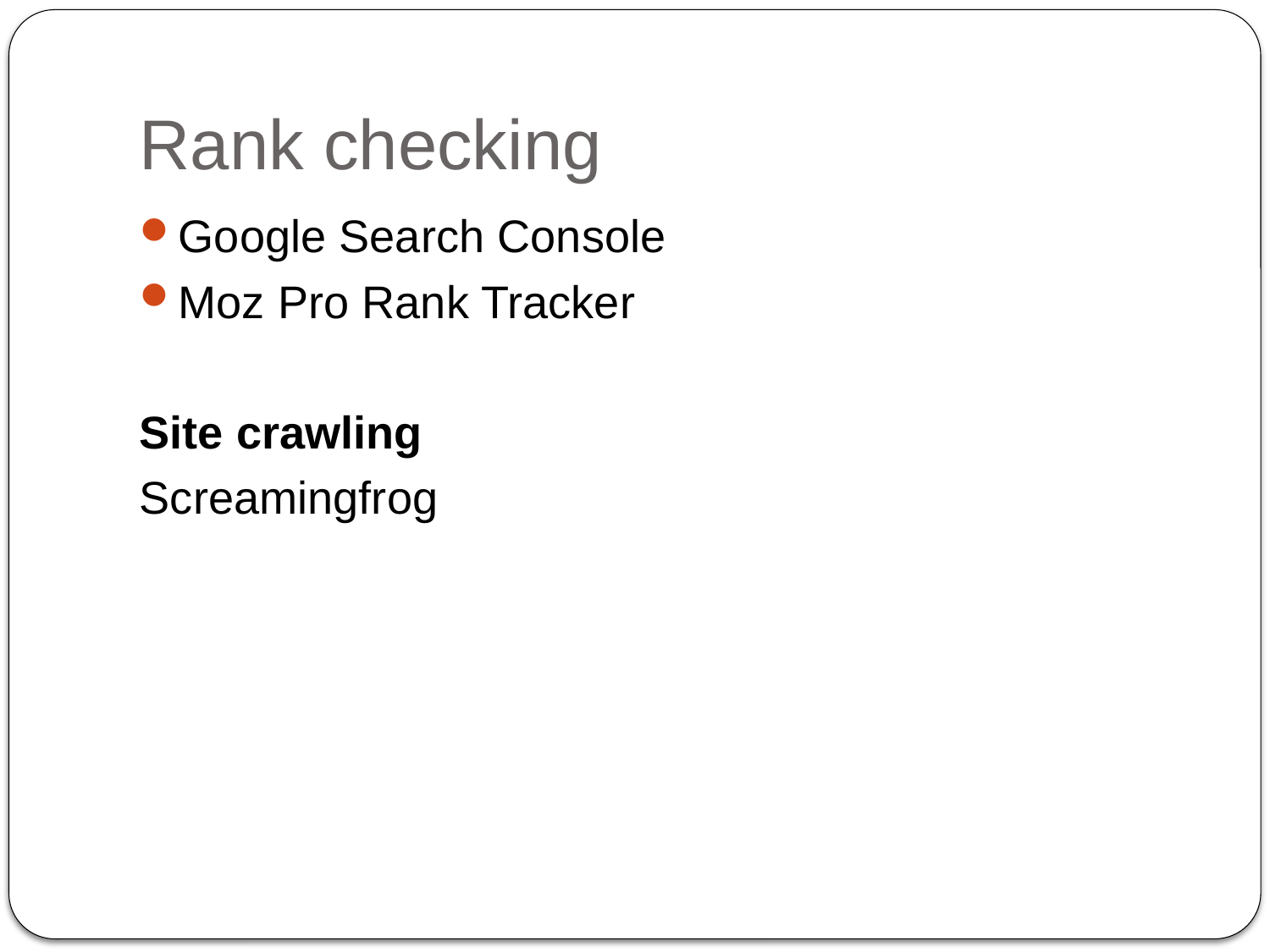

# Rank checking
Google Search Console
Moz Pro Rank Tracker

Site crawling
Screamingfrog